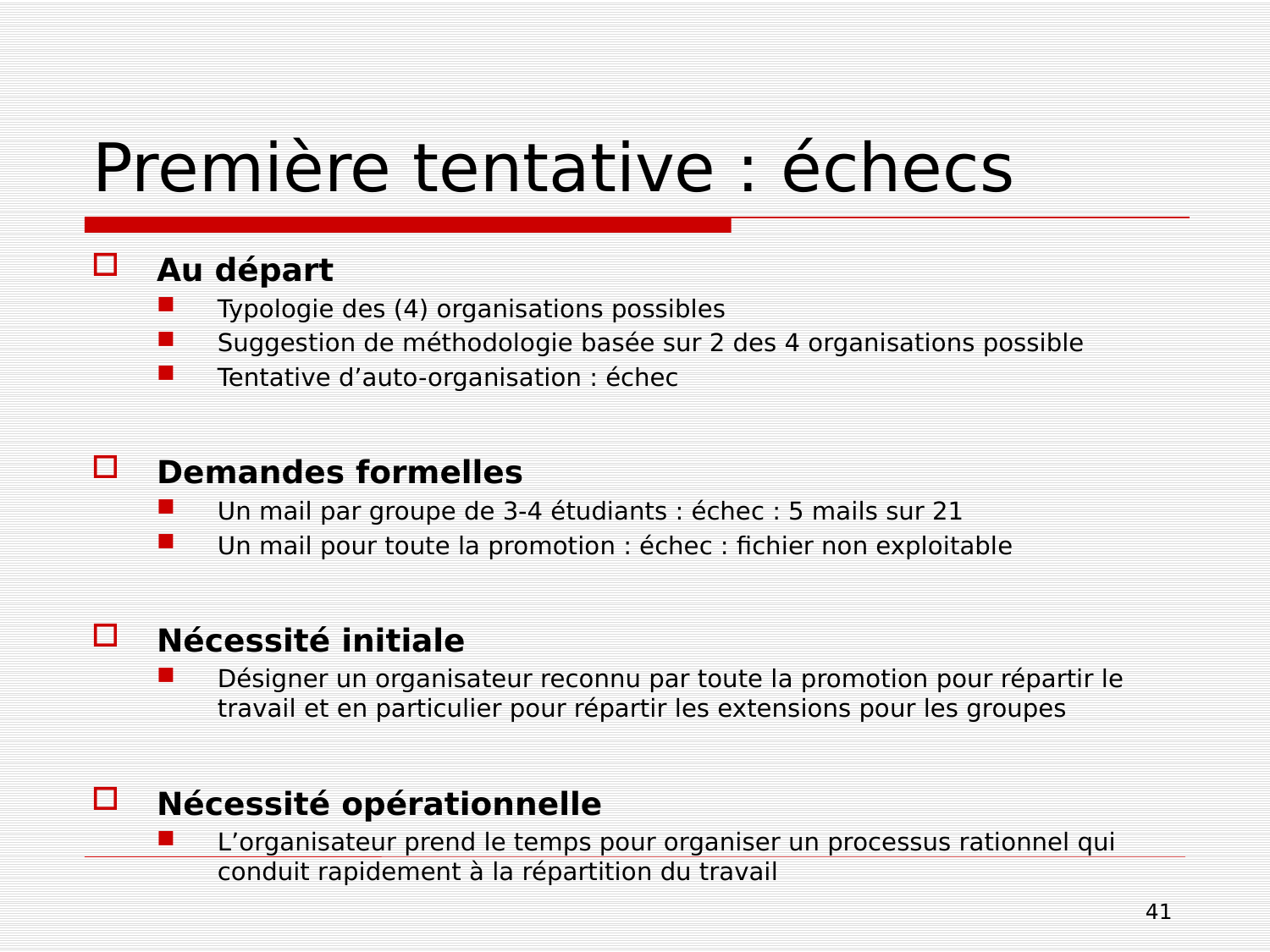

# Première tentative : échecs
Au départ
Typologie des (4) organisations possibles
Suggestion de méthodologie basée sur 2 des 4 organisations possible
Tentative d’auto-organisation : échec

Demandes formelles
Un mail par groupe de 3-4 étudiants : échec : 5 mails sur 21
Un mail pour toute la promotion : échec : fichier non exploitable

Nécessité initiale
Désigner un organisateur reconnu par toute la promotion pour répartir le travail et en particulier pour répartir les extensions pour les groupes

Nécessité opérationnelle
L’organisateur prend le temps pour organiser un processus rationnel qui conduit rapidement à la répartition du travail

41